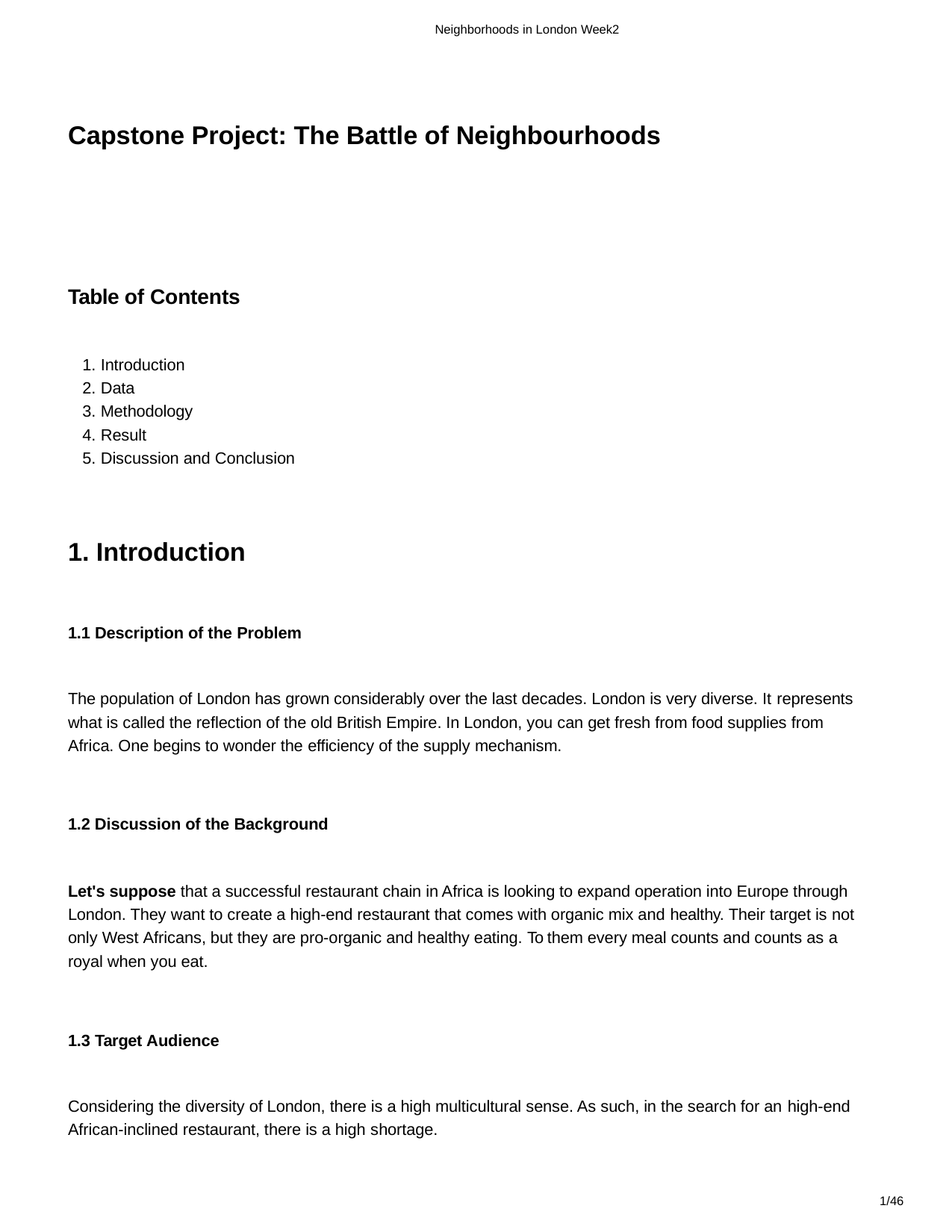

Neighborhoods in London Week2
Capstone Project: The Battle of Neighbourhoods
Table of Contents

Introduction
Data
Methodology
Result
Discussion and Conclusion
1. Introduction
1.1 Description of the Problem

The population of London has grown considerably over the last decades. London is very diverse. It represents  what is called the reflection of the old British Empire. In London, you can get fresh from food supplies from  Africa. One begins to wonder the efficiency of the supply mechanism.
1.2 Discussion of the Background

Let's suppose that a successful restaurant chain in Africa is looking to expand operation into Europe through  London. They want to create a high-end restaurant that comes with organic mix and healthy. Their target is not  only West Africans, but they are pro-organic and healthy eating. To them every meal counts and counts as a
royal when you eat.
1.3 Target Audience

Considering the diversity of London, there is a high multicultural sense. As such, in the search for an high-end  African-inclined restaurant, there is a high shortage.
1/46